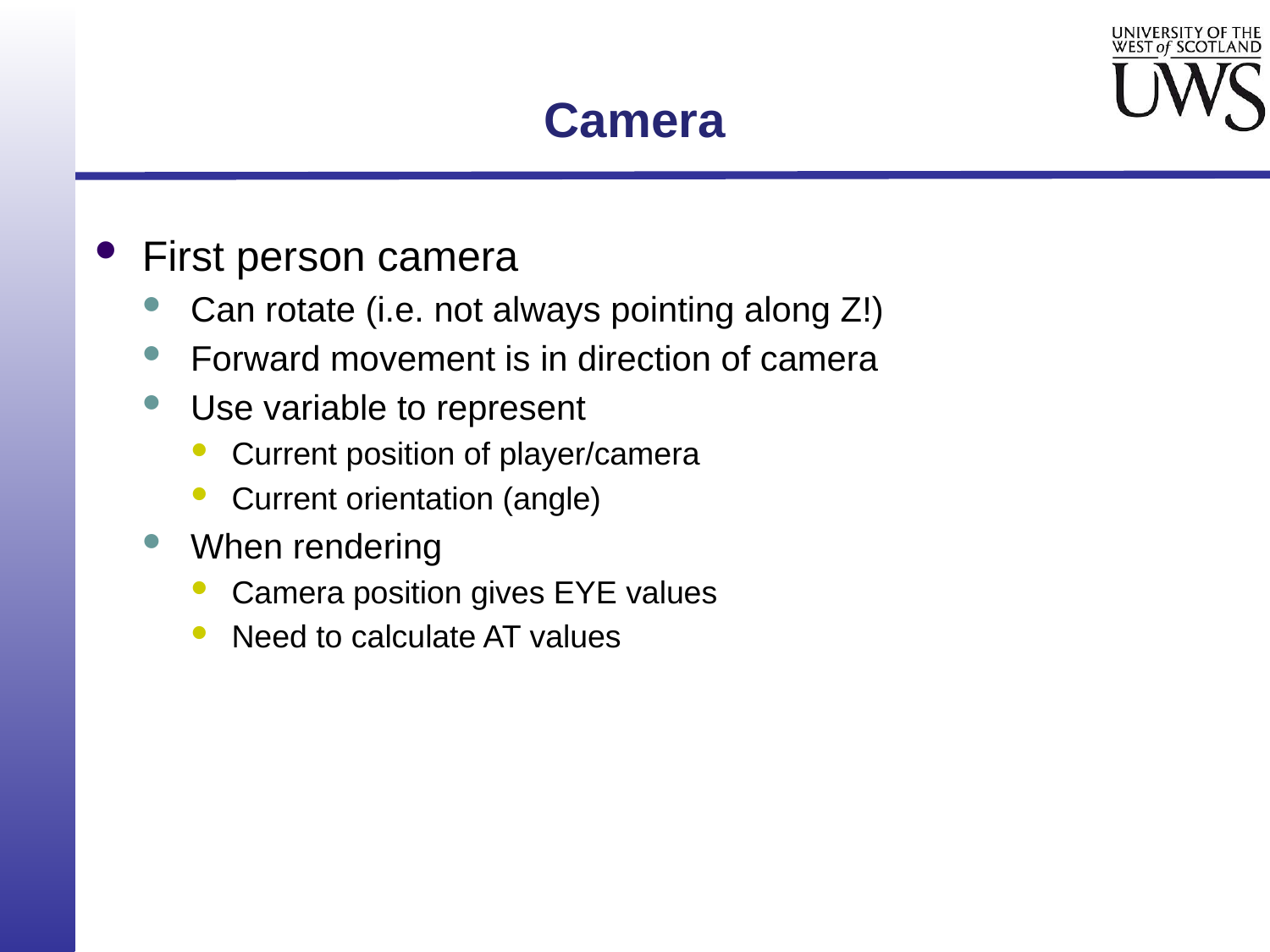

# Camera
First person camera
Can rotate (i.e. not always pointing along Z!)
Forward movement is in direction of camera
Use variable to represent
Current position of player/camera
Current orientation (angle)
When rendering
Camera position gives EYE values
Need to calculate AT values